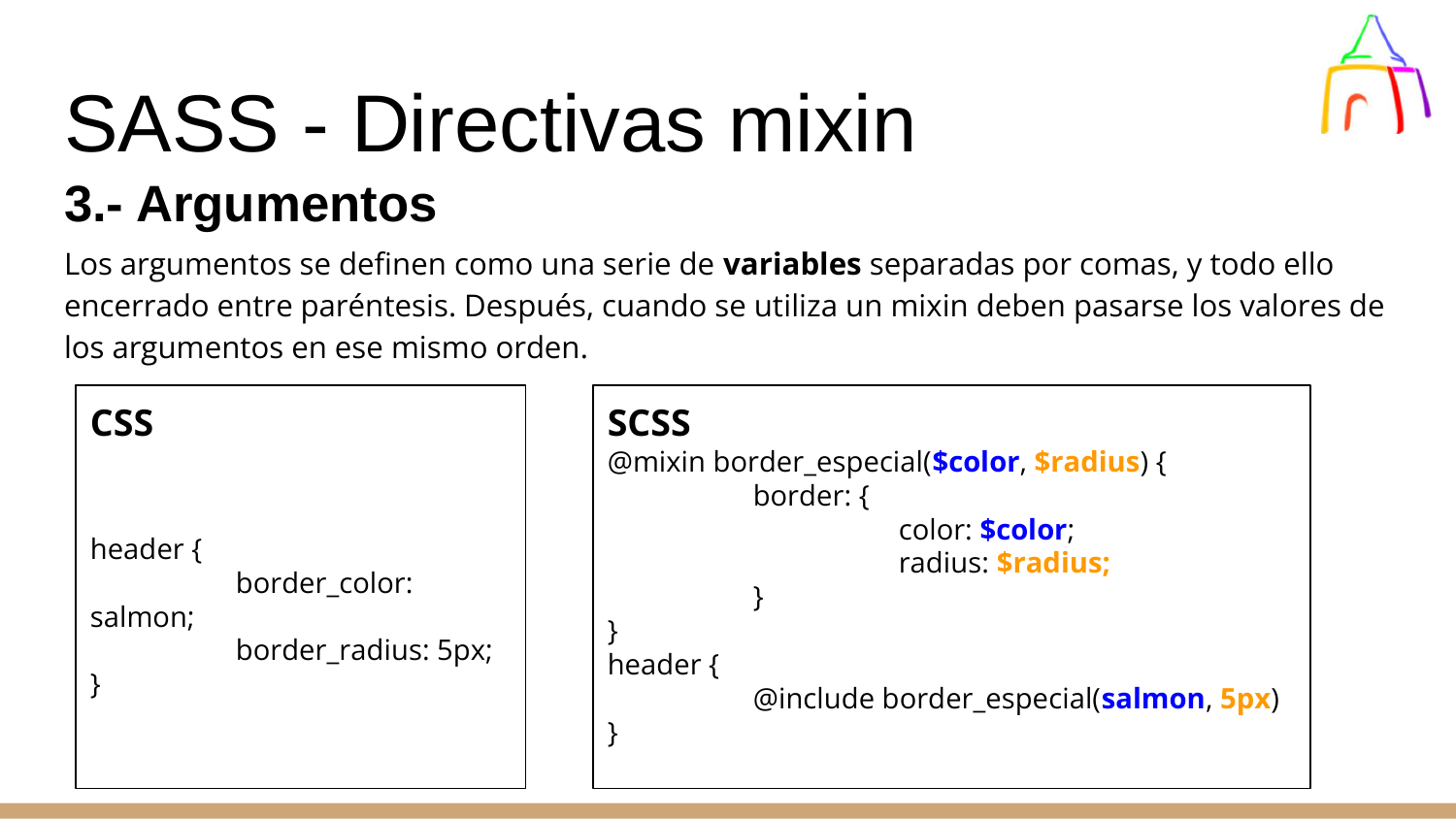

# SASS - Directivas mixin
3.- Argumentos
Los argumentos se definen como una serie de variables separadas por comas, y todo ello encerrado entre paréntesis. Después, cuando se utiliza un mixin deben pasarse los valores de los argumentos en ese mismo orden.

SCSS
@mixin border_especial($color, $radius) {
	border: {
		color: $color;
		radius: $radius;
	}
}
header {
	@include border_especial(salmon, 5px)
}
CSS

header {
	border_color: salmon;
	border_radius: 5px;
}